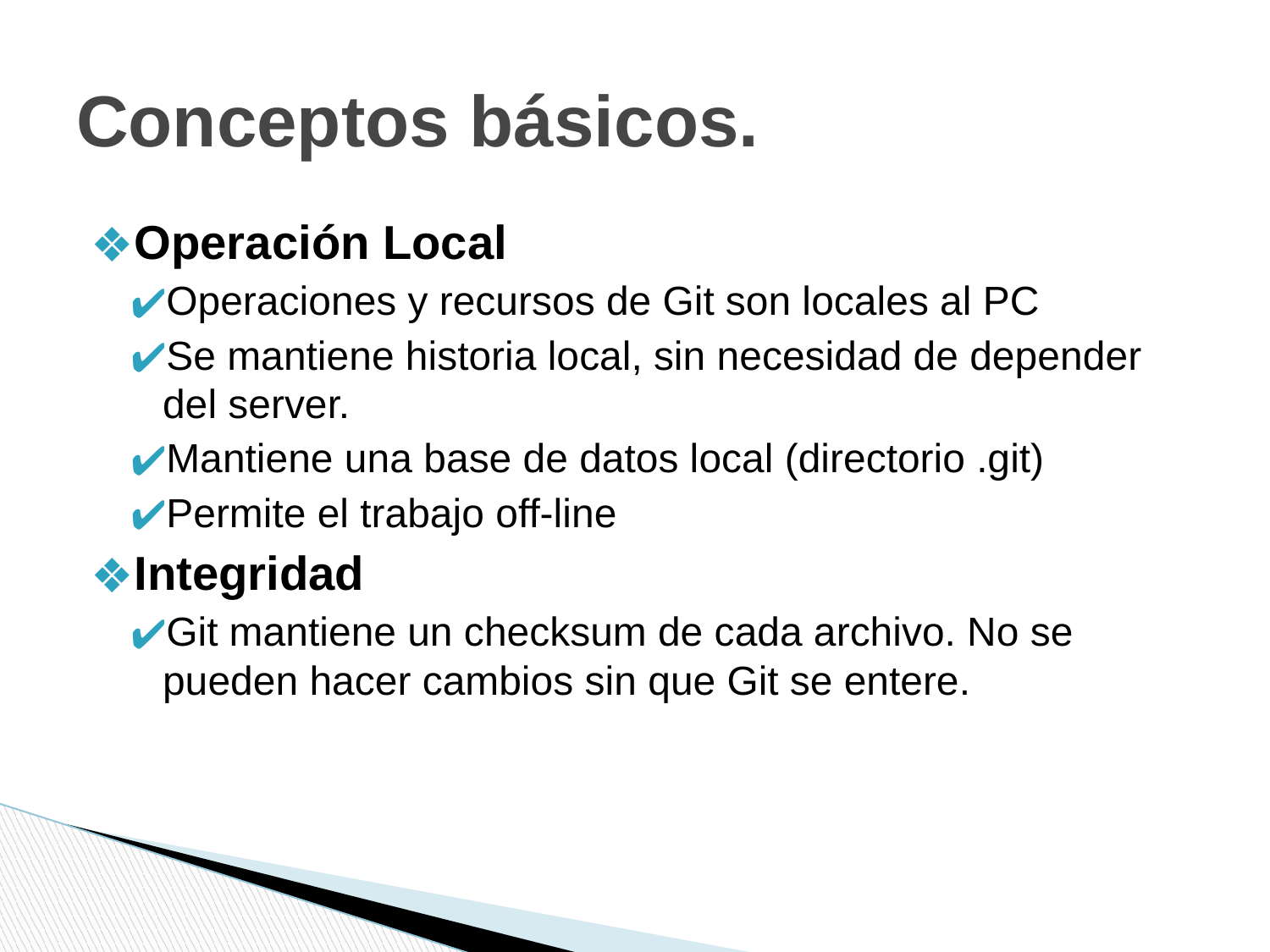

# Conceptos básicos.
Operación Local
Operaciones y recursos de Git son locales al PC
Se mantiene historia local, sin necesidad de depender del server.
Mantiene una base de datos local (directorio .git)
Permite el trabajo off-line
Integridad
Git mantiene un checksum de cada archivo. No se pueden hacer cambios sin que Git se entere.